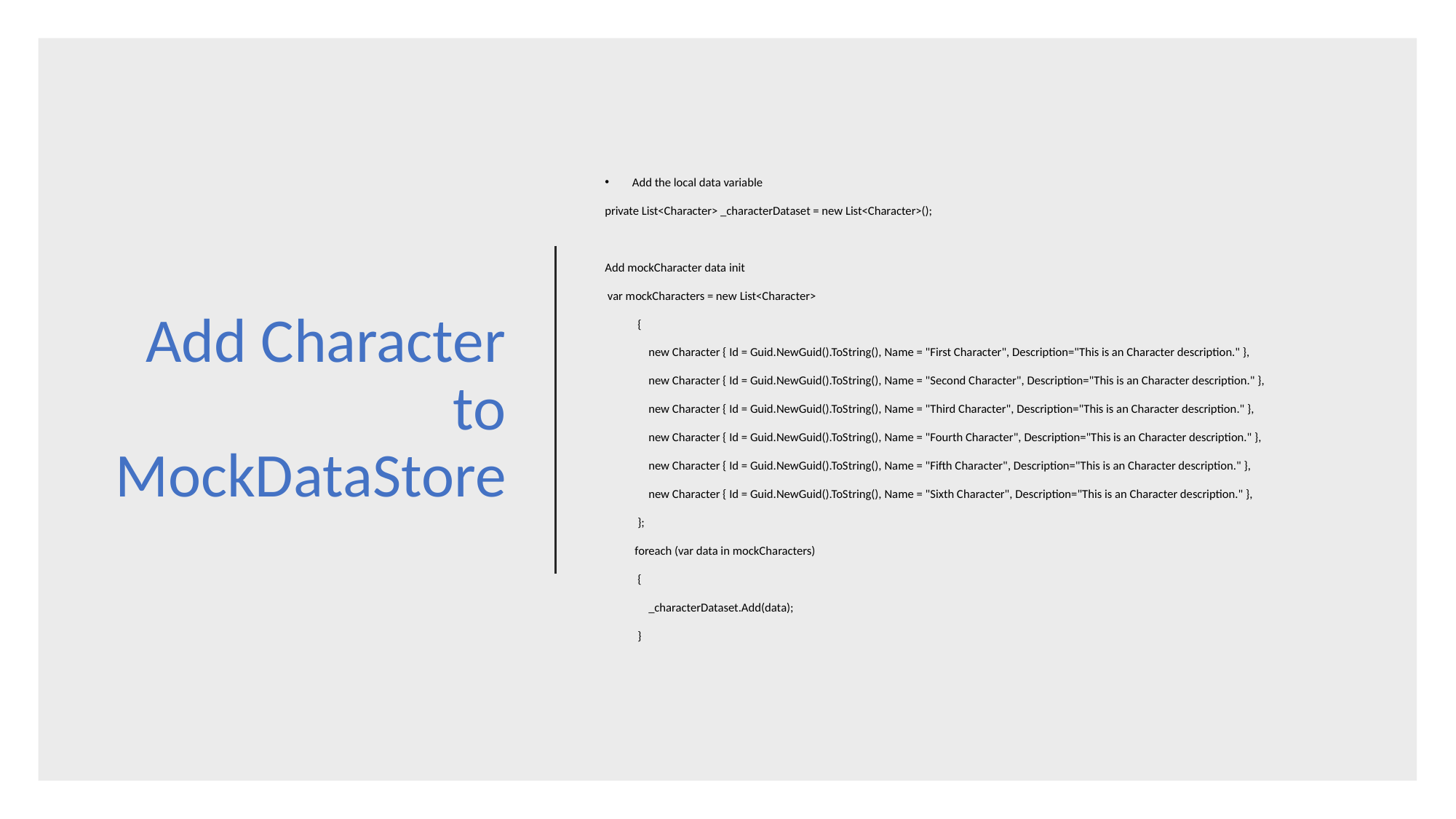

# Add Character to MockDataStore
Add the local data variable
private List<Character> _characterDataset = new List<Character>();

Add mockCharacter data init
 var mockCharacters = new List<Character>
            {
                new Character { Id = Guid.NewGuid().ToString(), Name = "First Character", Description="This is an Character description." },
                new Character { Id = Guid.NewGuid().ToString(), Name = "Second Character", Description="This is an Character description." },
                new Character { Id = Guid.NewGuid().ToString(), Name = "Third Character", Description="This is an Character description." },
                new Character { Id = Guid.NewGuid().ToString(), Name = "Fourth Character", Description="This is an Character description." },
                new Character { Id = Guid.NewGuid().ToString(), Name = "Fifth Character", Description="This is an Character description." },
                new Character { Id = Guid.NewGuid().ToString(), Name = "Sixth Character", Description="This is an Character description." },
            };
           foreach (var data in mockCharacters)
            {
                _characterDataset.Add(data);
            }